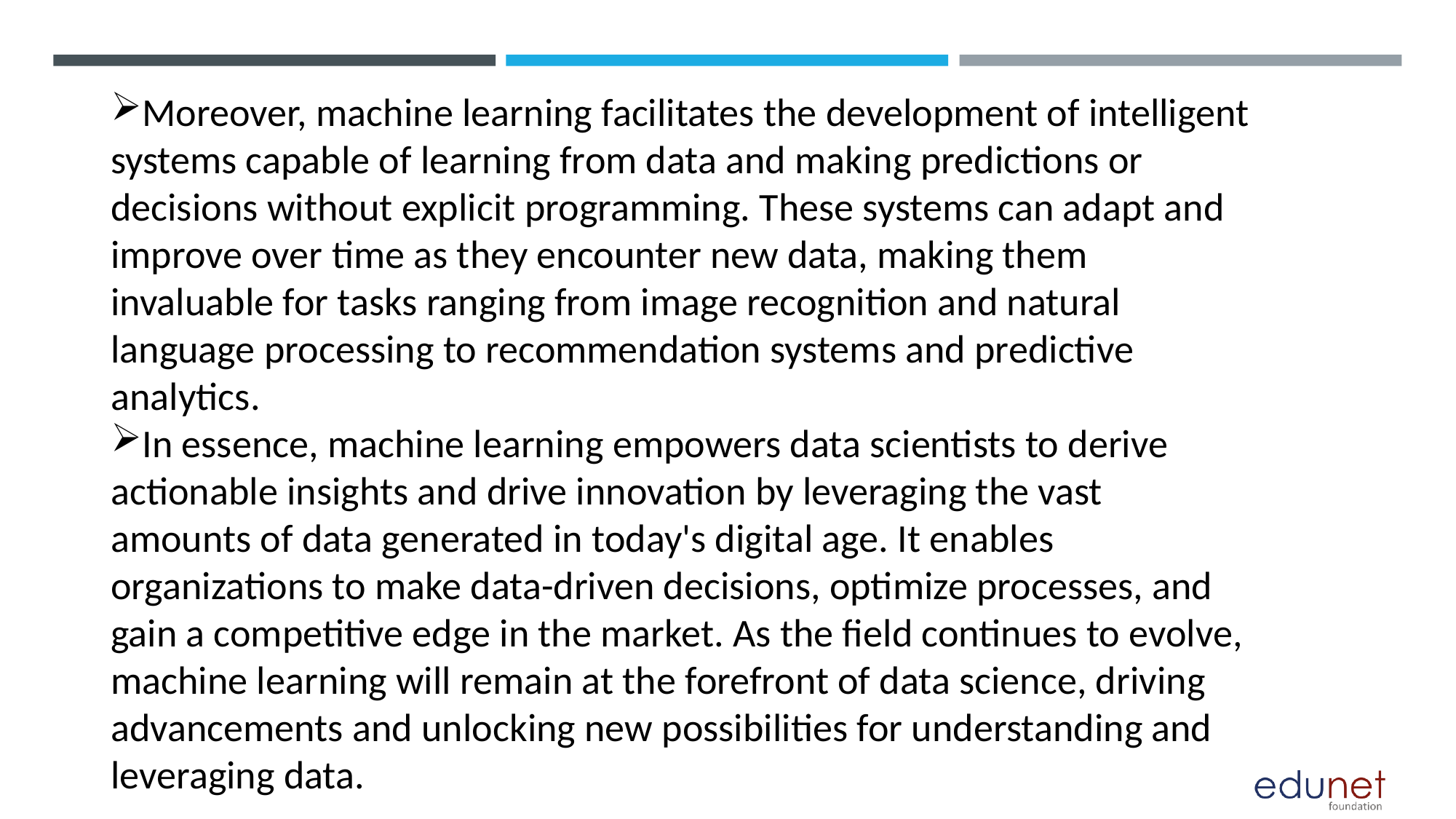

Moreover, machine learning facilitates the development of intelligent systems capable of learning from data and making predictions or decisions without explicit programming. These systems can adapt and improve over time as they encounter new data, making them invaluable for tasks ranging from image recognition and natural language processing to recommendation systems and predictive analytics.
In essence, machine learning empowers data scientists to derive actionable insights and drive innovation by leveraging the vast amounts of data generated in today's digital age. It enables organizations to make data-driven decisions, optimize processes, and gain a competitive edge in the market. As the field continues to evolve, machine learning will remain at the forefront of data science, driving advancements and unlocking new possibilities for understanding and leveraging data.